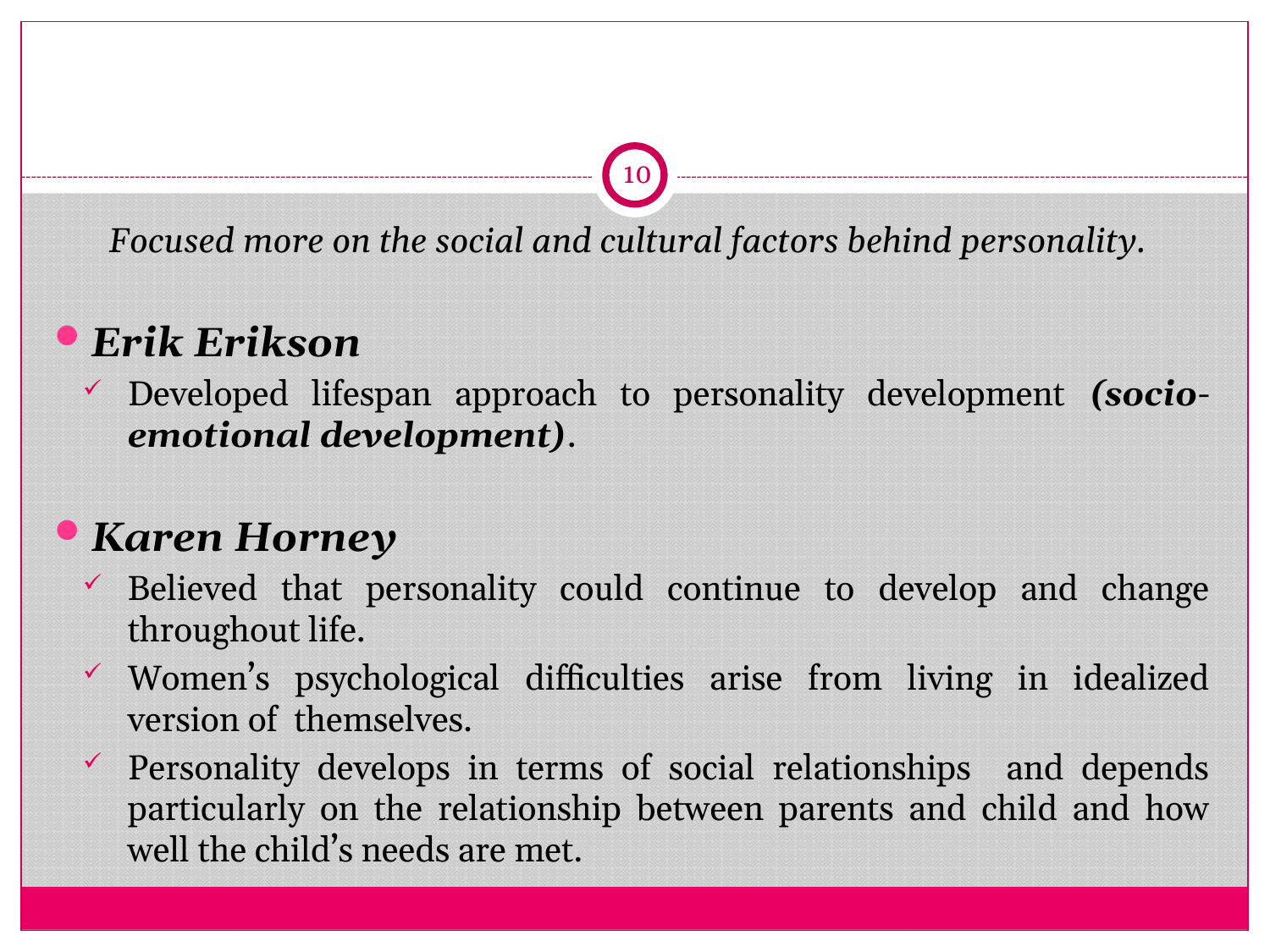

#
10
Focused more on the social and cultural factors behind personality.

Erik Erikson
Developed lifespan approach to personality development (socio-emotional development).

Karen Horney
Believed that personality could continue to develop and change throughout life.
Women’s psychological difficulties arise from living in idealized version of  themselves.
Personality develops in terms of social relationships  and depends particularly on the relationship between parents and child and how well the child’s needs are met.